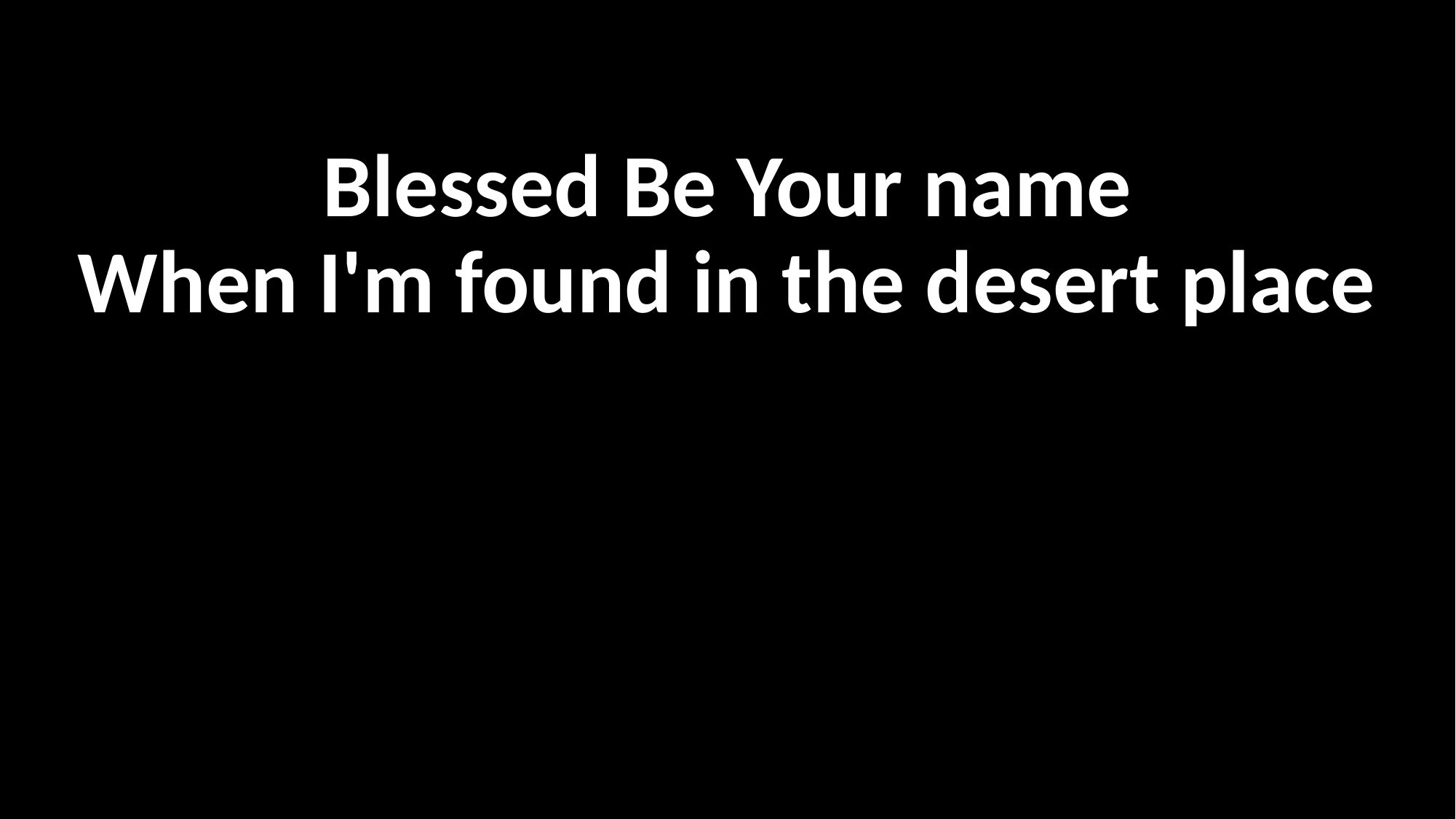

Blessed Be Your name
When I'm found in the desert place